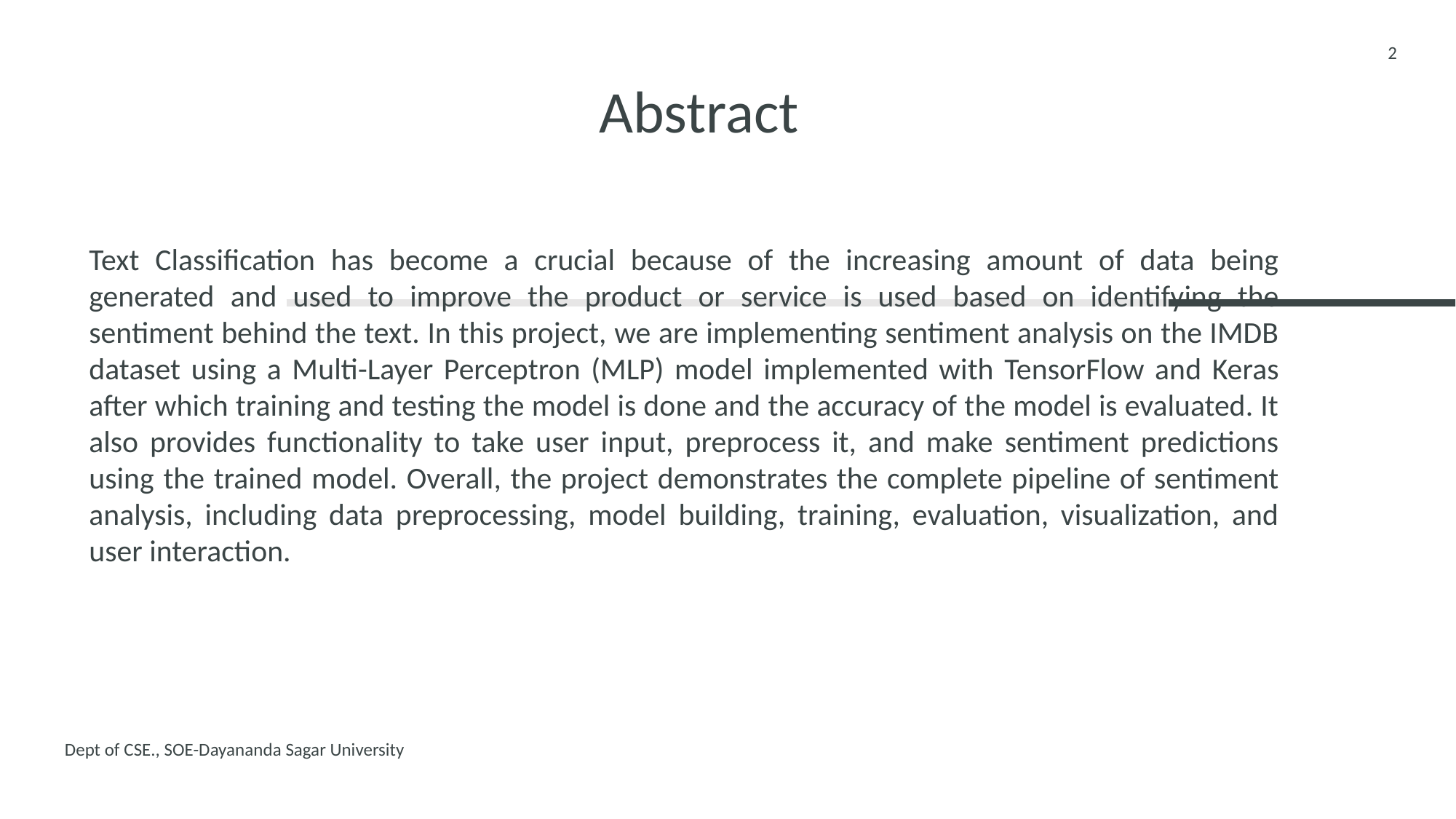

2
# Abstract
Text Classification has become a crucial because of the increasing amount of data being generated and used to improve the product or service is used based on identifying the sentiment behind the text. In this project, we are implementing sentiment analysis on the IMDB dataset using a Multi-Layer Perceptron (MLP) model implemented with TensorFlow and Keras after which training and testing the model is done and the accuracy of the model is evaluated. It also provides functionality to take user input, preprocess it, and make sentiment predictions using the trained model. Overall, the project demonstrates the complete pipeline of sentiment analysis, including data preprocessing, model building, training, evaluation, visualization, and user interaction.

Dept of CSE., SOE-Dayananda Sagar University